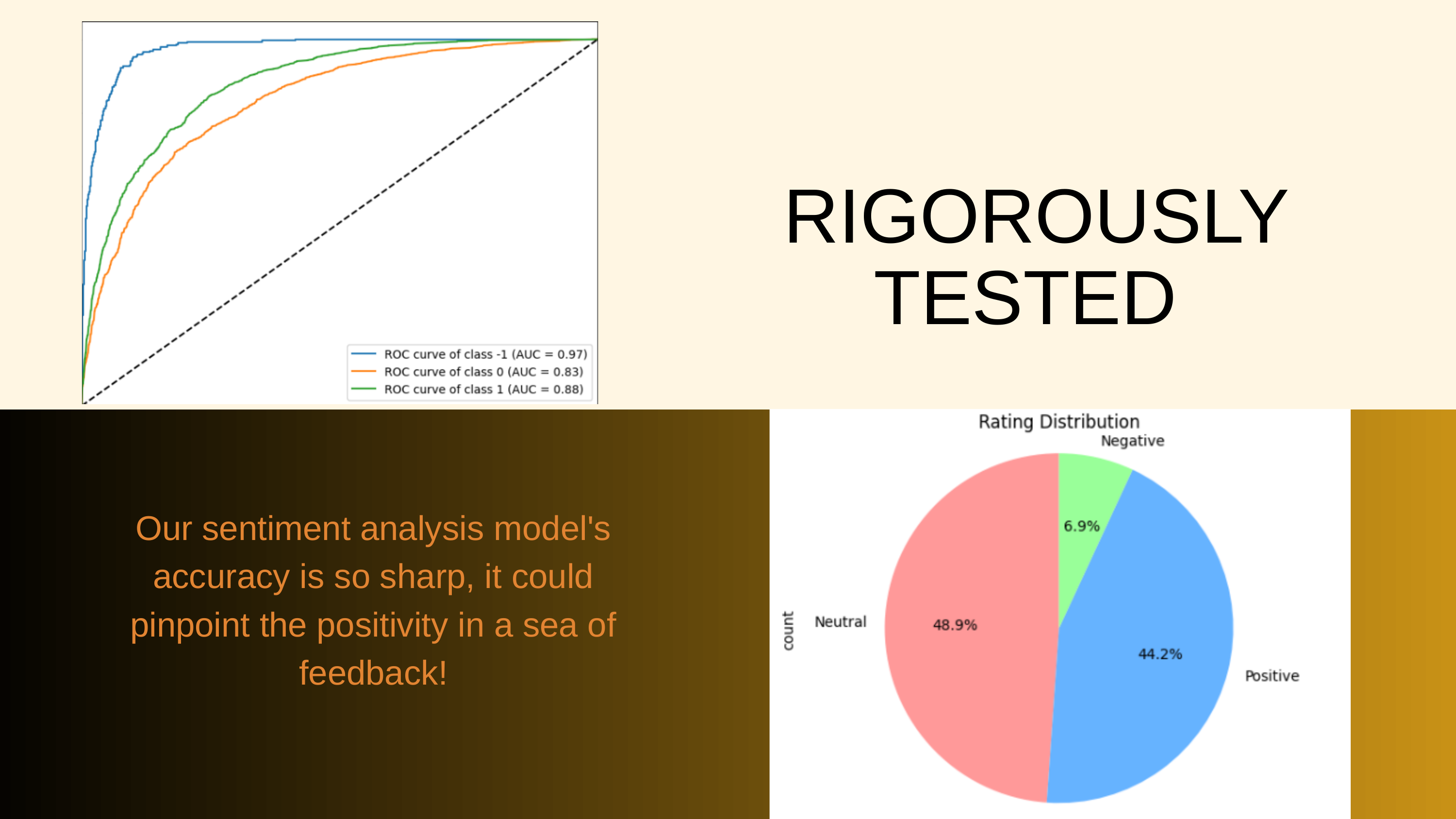

RIGOROUSLY TESTED

Our sentiment analysis model's accuracy is so sharp, it could pinpoint the positivity in a sea of feedback!